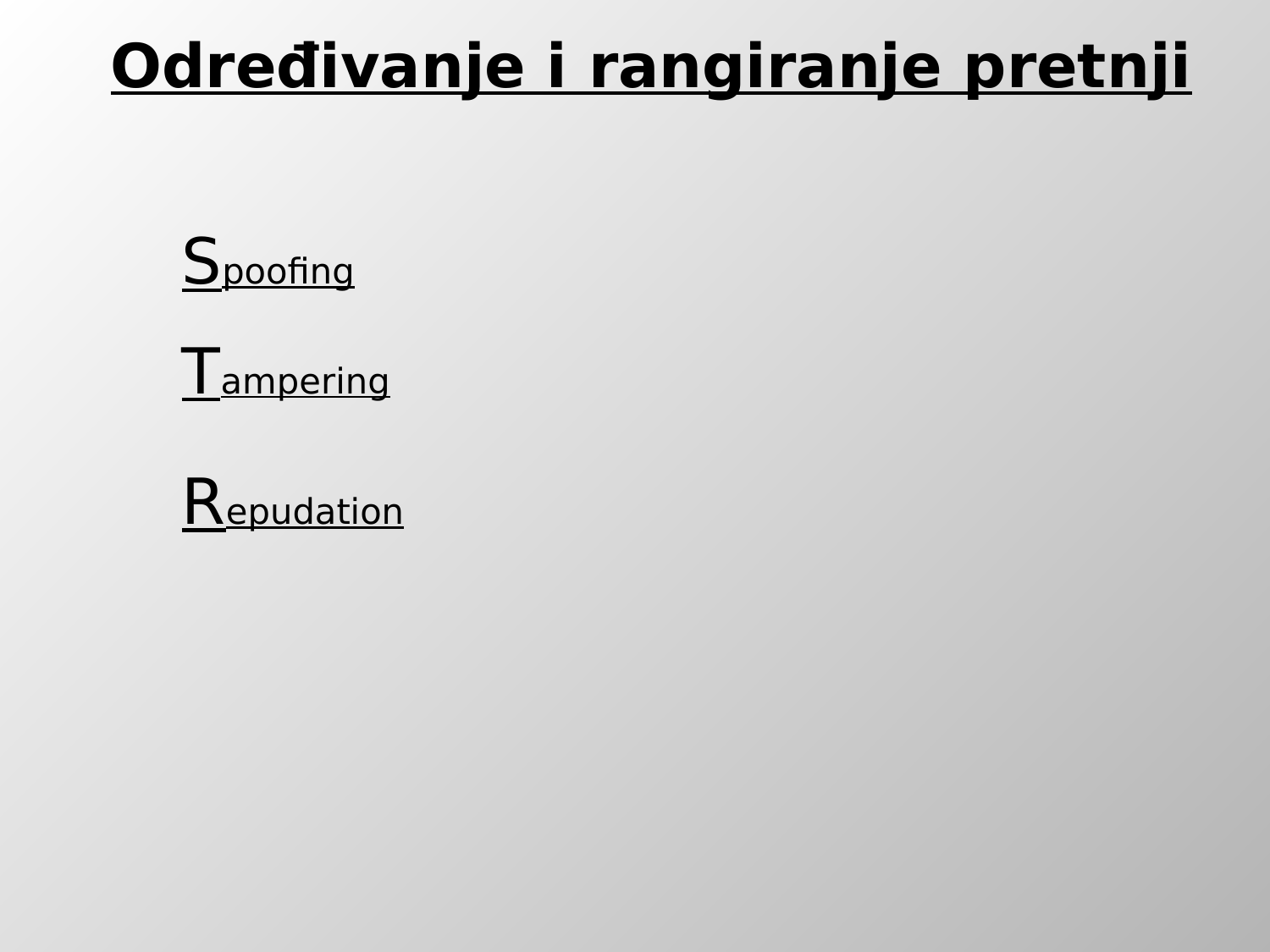

Određivanje i rangiranje pretnji
Spoofing
Tampering
Repudation